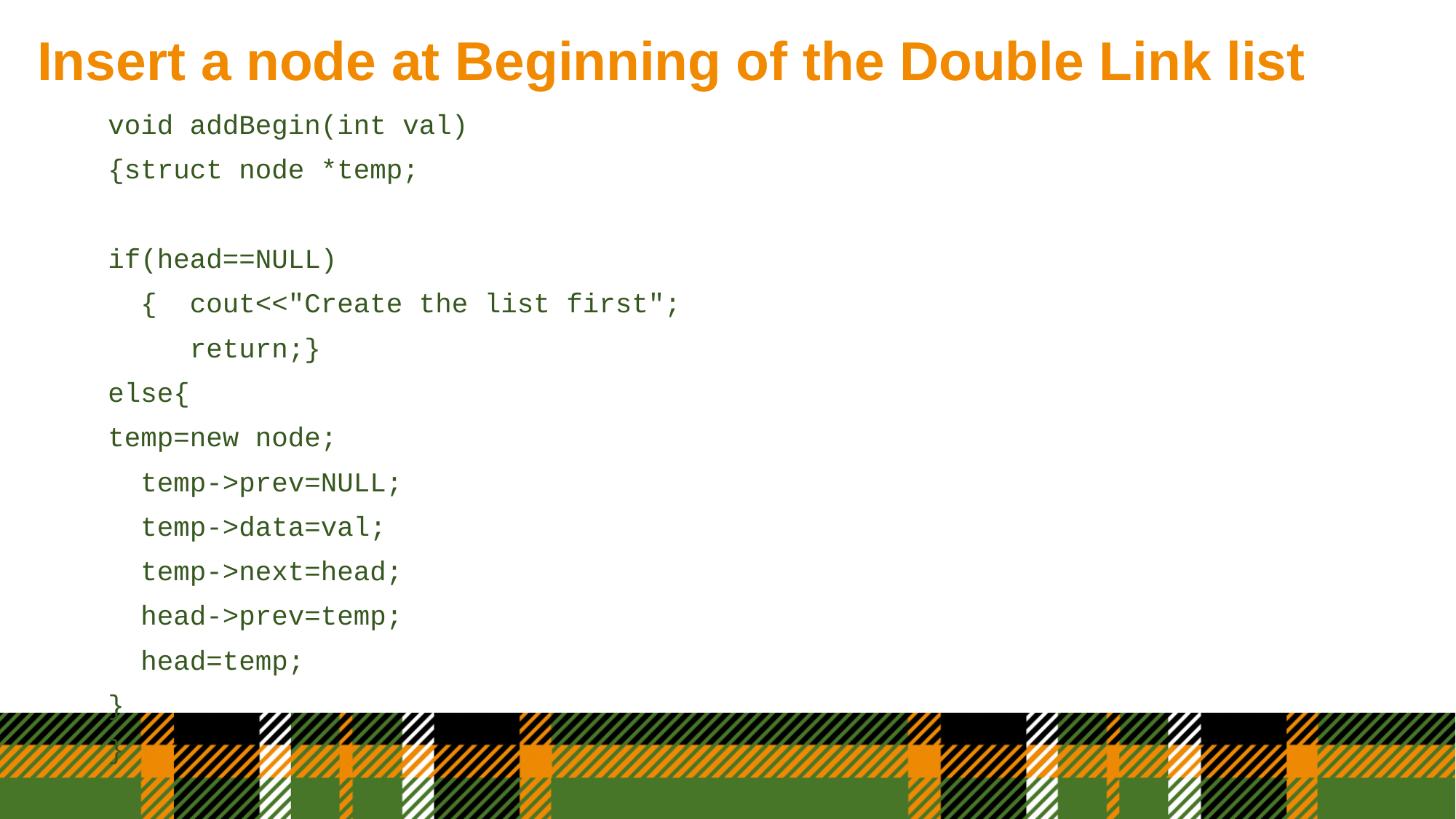

# Insert a node at Beginning of the Double Link list
void addBegin(int val)
{struct node *temp;

if(head==NULL)
  {  cout<<"Create the list first";
     return;}
else{
temp=new node;
  temp->prev=NULL;
  temp->data=val;
  temp->next=head;
  head->prev=temp;
  head=temp;
}
}